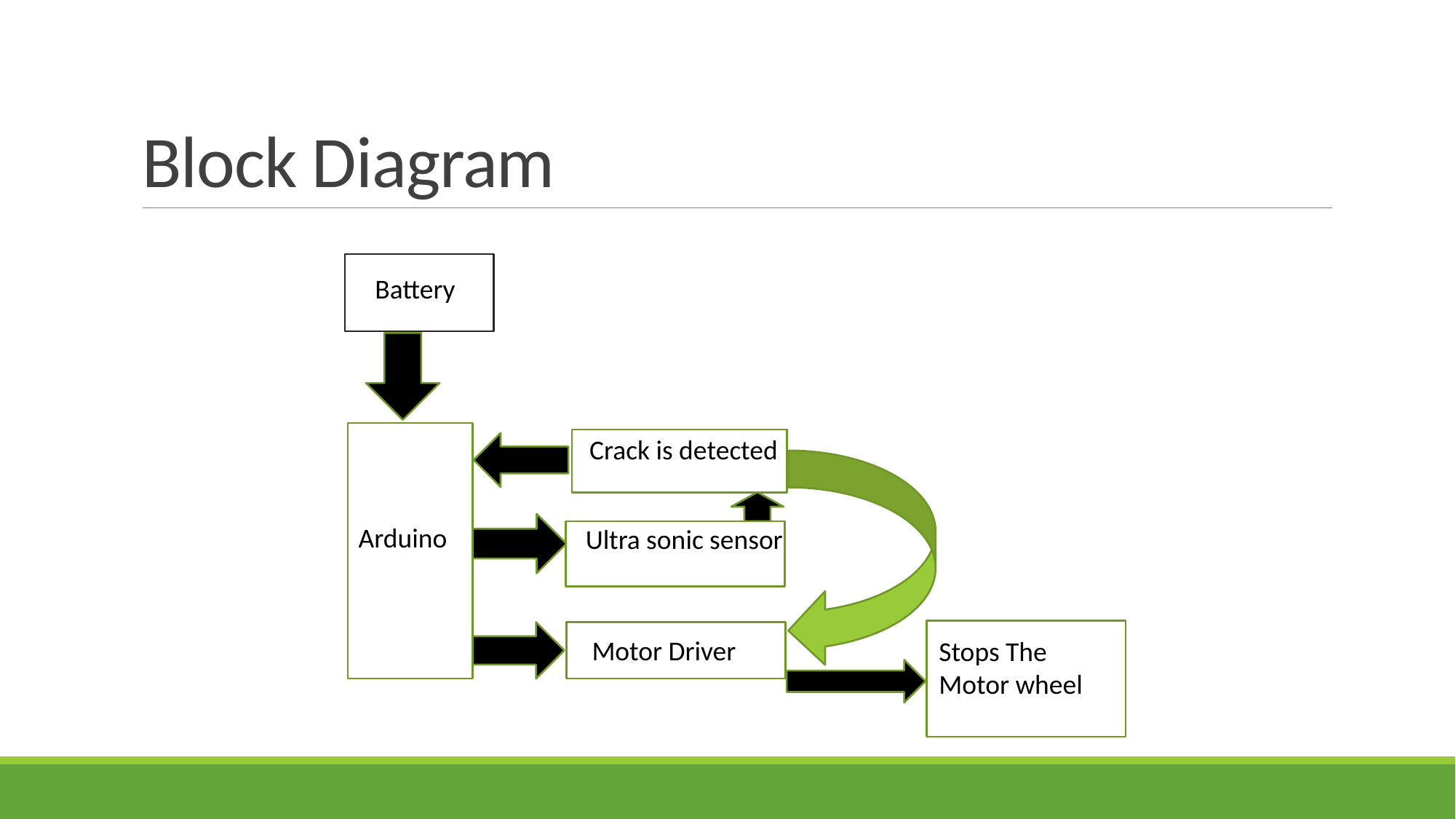

# Block Diagram

Battery

Crack is detected

Arduino
Ultra sonic sensor

Motor Driver
Stops The Motor wheel